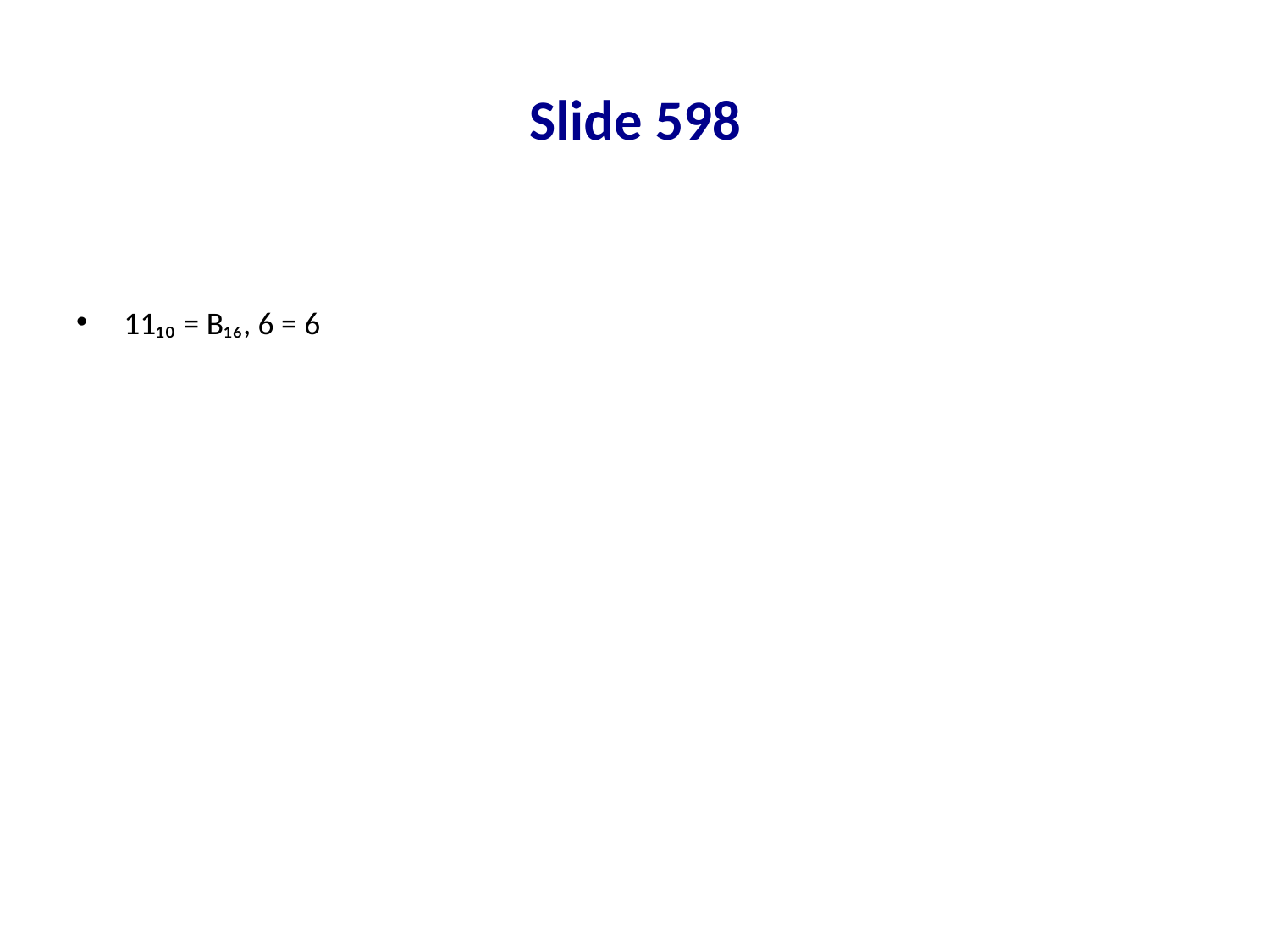

# Slide 598

11₁₀ = B₁₆, 6 = 6